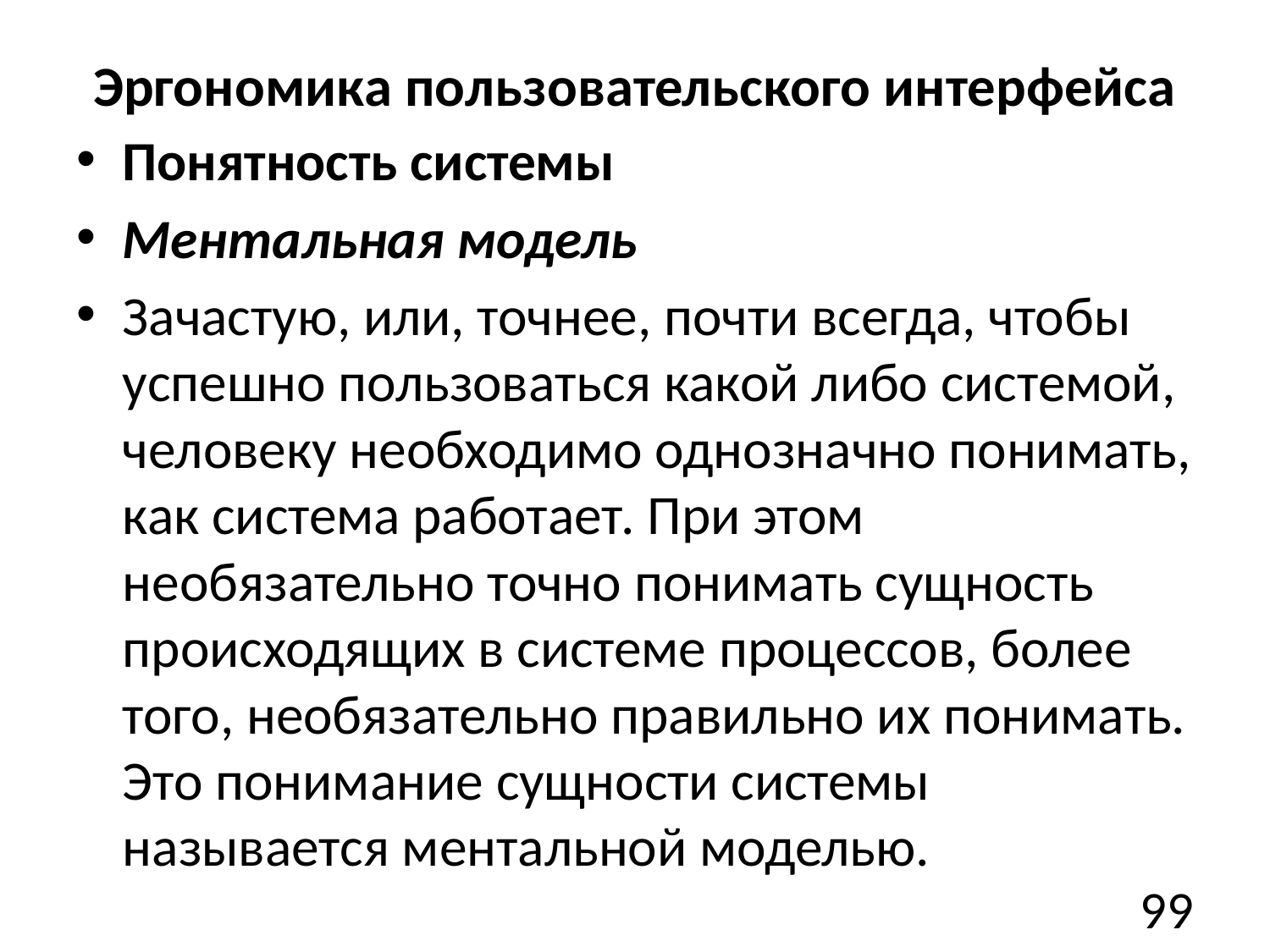

# Эргономика пользовательского интерфейса
Понятность системы
Ментальная модель
Зачастую, или, точнее, почти всегда, чтобы успешно пользоваться какой либо системой, человеку необходимо однозначно понимать, как система работает. При этом необязательно точно понимать сущность происходящих в системе процессов, более того, необязательно правильно их понимать. Это понимание сущности системы называется ментальной моделью.

99